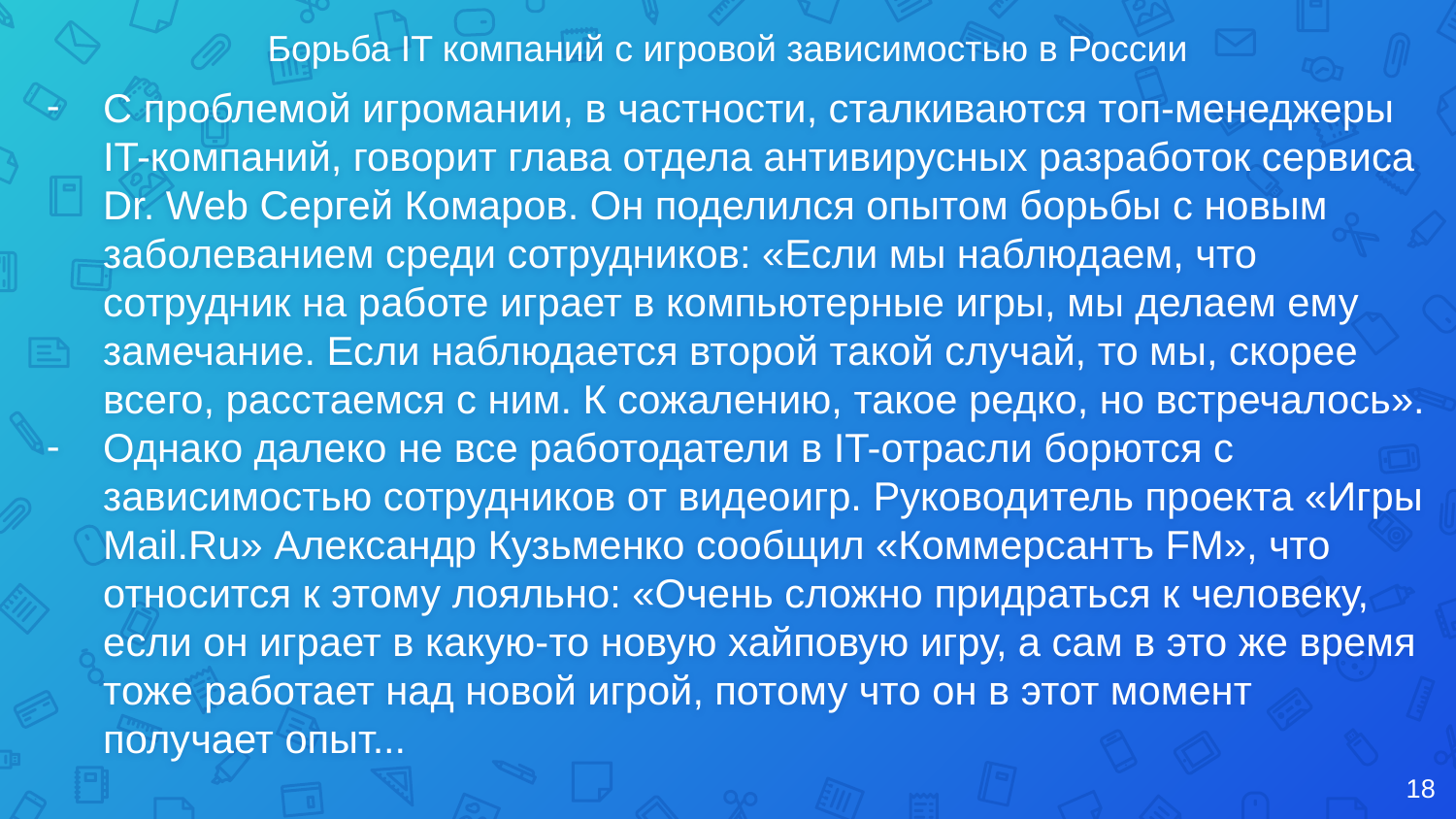

Борьба IT компаний с игровой зависимостью в России
С проблемой игромании, в частности, сталкиваются топ-менеджеры IT-компаний, говорит глава отдела антивирусных разработок сервиса Dr. Web Сергей Комаров. Он поделился опытом борьбы с новым заболеванием среди сотрудников: «Если мы наблюдаем, что сотрудник на работе играет в компьютерные игры, мы делаем ему замечание. Если наблюдается второй такой случай, то мы, скорее всего, расстаемся с ним. К сожалению, такое редко, но встречалось».
Однако далеко не все работодатели в IT-отрасли борются с зависимостью сотрудников от видеоигр. Руководитель проекта «Игры Mail.Ru» Александр Кузьменко сообщил «Коммерсантъ FM», что относится к этому лояльно: «Очень сложно придраться к человеку, если он играет в какую-то новую хайповую игру, а сам в это же время тоже работает над новой игрой, потому что он в этот момент получает опыт...
18